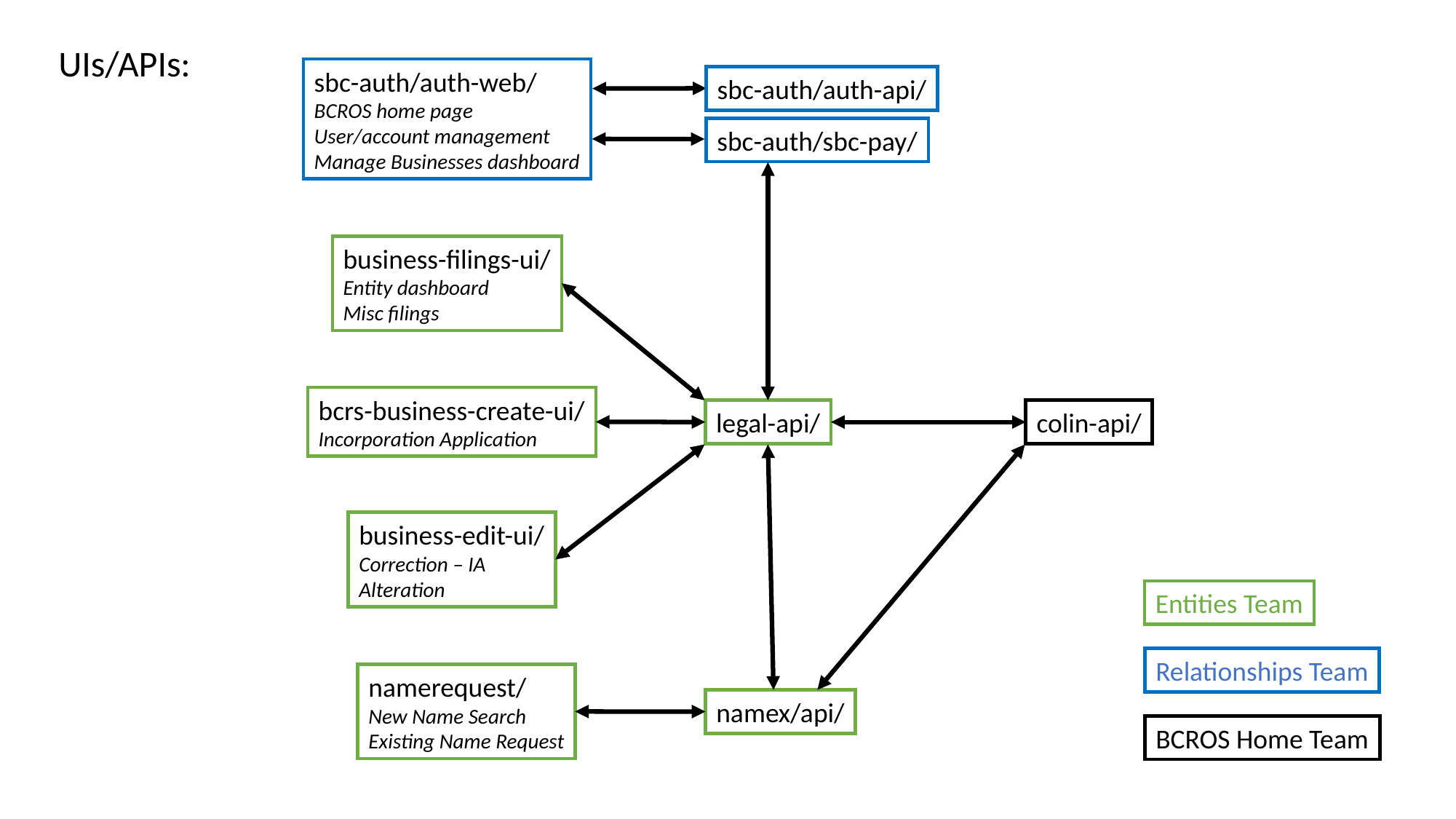

UIs/APIs:
sbc-auth/auth-web/
BCROS home page
User/account management
Manage Businesses dashboard
sbc-auth/auth-api/
sbc-auth/sbc-pay/
business-filings-ui/
Entity dashboard
Misc filings
bcrs-business-create-ui/
Incorporation Application
legal-api/
colin-api/
business-edit-ui/
Correction – IA
Alteration
Entities Team
Relationships Team
namerequest/
New Name Search
Existing Name Request
namex/api/
BCROS Home Team